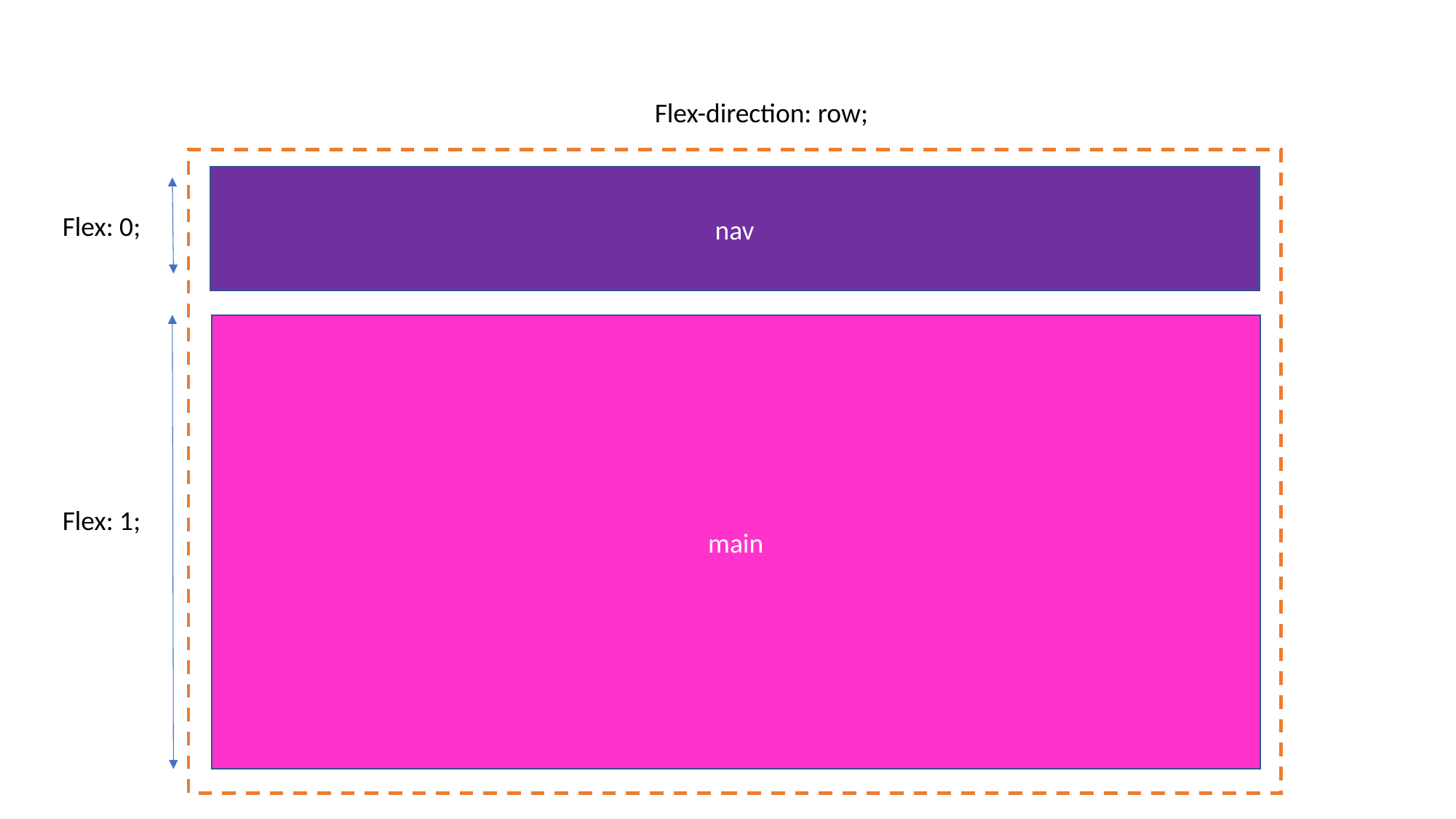

Flex-direction: row;

nav
Flex: 0;
main
Flex: 1;